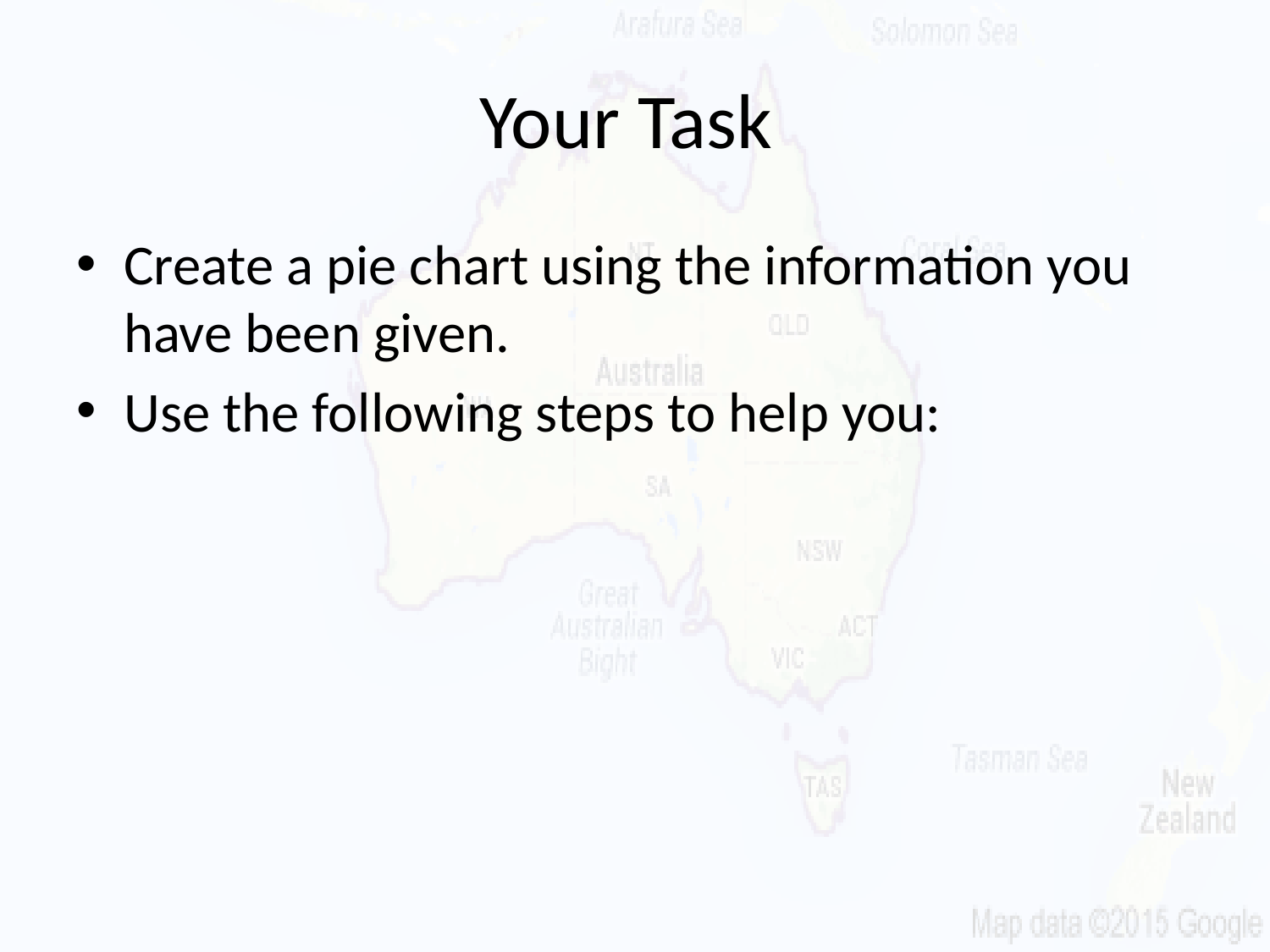

# Your Task
Create a pie chart using the information you have been given.
Use the following steps to help you: